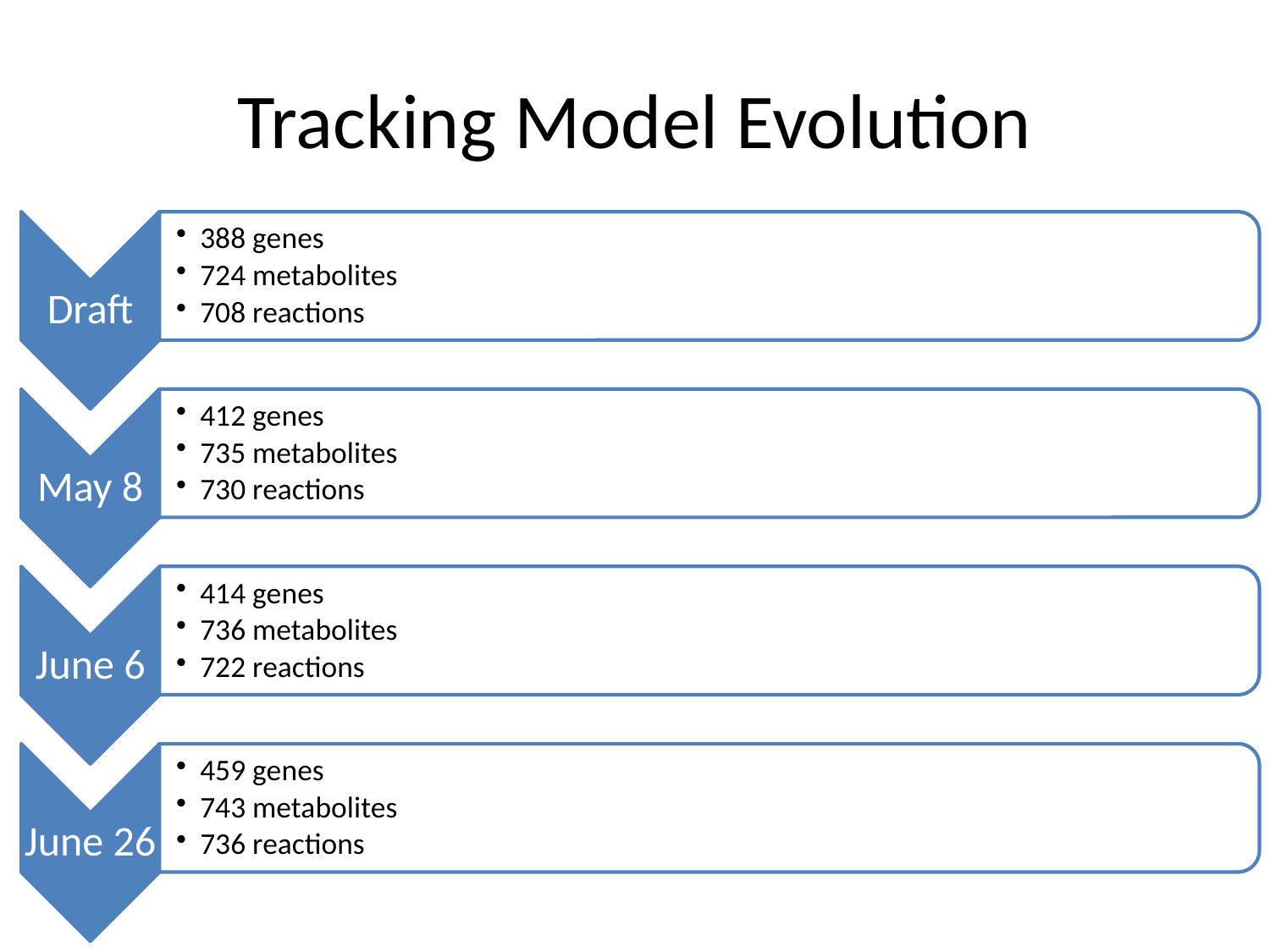

# Tracking Model Evolution
Draft
388 genes
724 metabolites
708 reactions
May 8
412 genes
735 metabolites
730 reactions
June 6
414 genes
736 metabolites
722 reactions
June 26
459 genes
743 metabolites
736 reactions